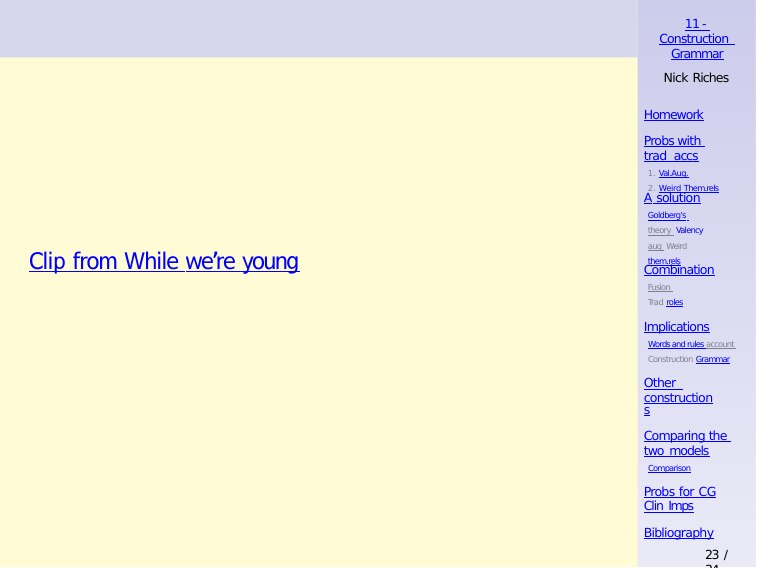

11 - Construction  Grammar
Nick Riches

Homework

Probs with trad  accs
Val.Aug.
Weird Them.rels
A solution
Goldberg’s theory  Valency aug  Weird them.rels
Clip from While we’re young
Combination
Fusion  Trad roles
Implications
Words and rules account  Construction Grammar

Other  constructions

Comparing the two  models
Comparison

Probs for CG
Clin Imps
Bibliography
23 / 34